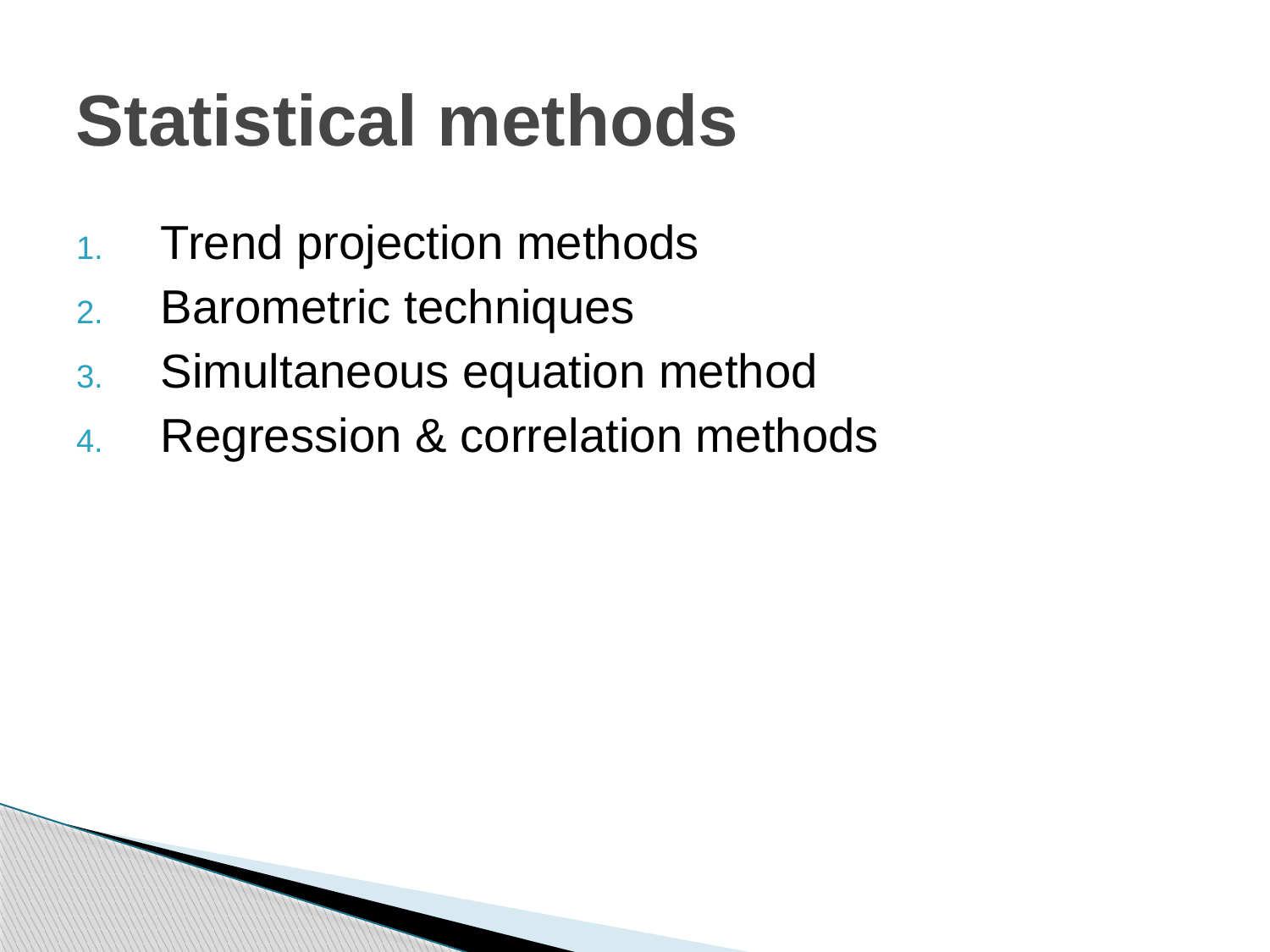

# Statistical methods
Trend projection methods
Barometric techniques
Simultaneous equation method
Regression & correlation methods